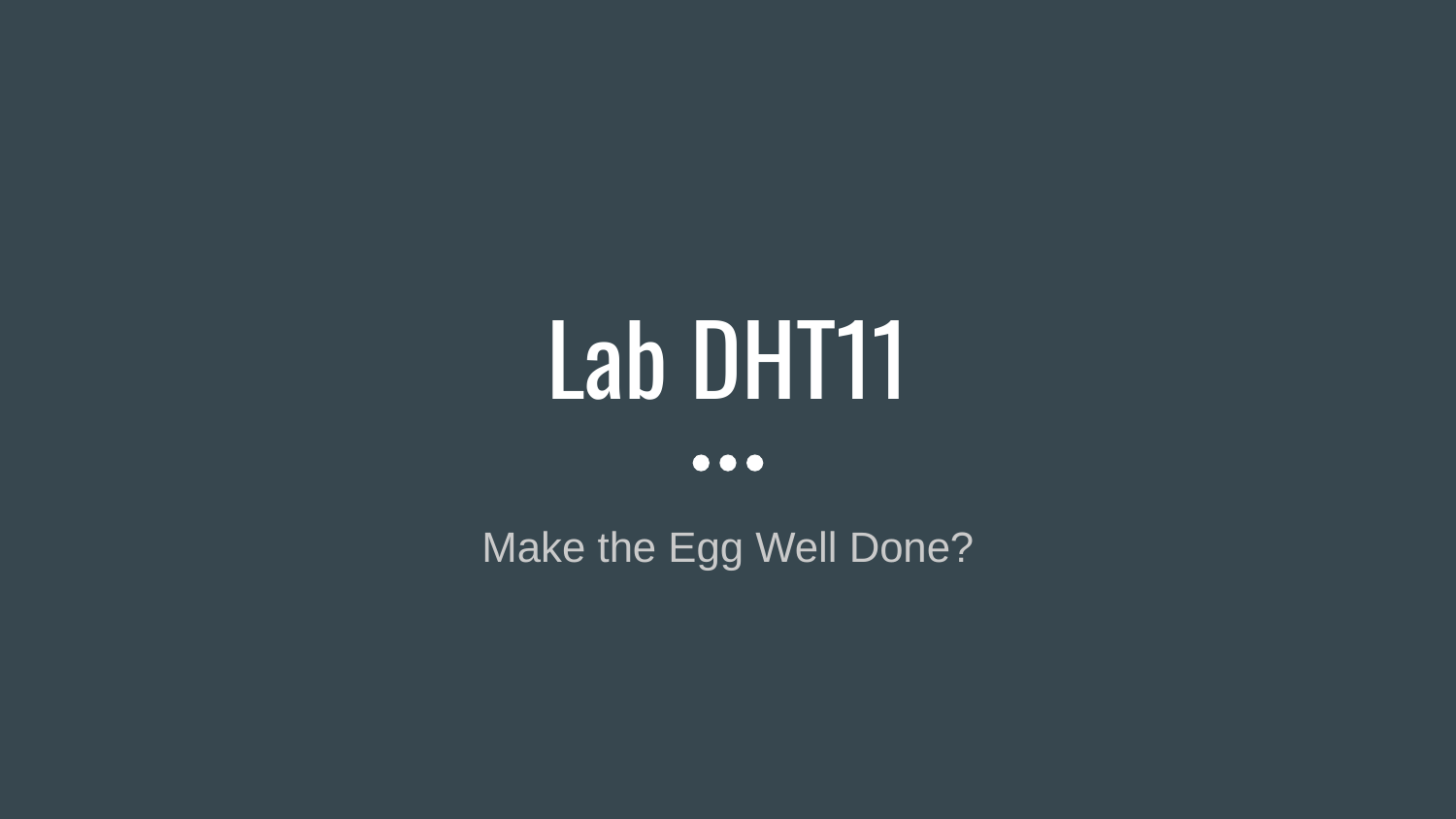

# Lab DHT11
Make the Egg Well Done?